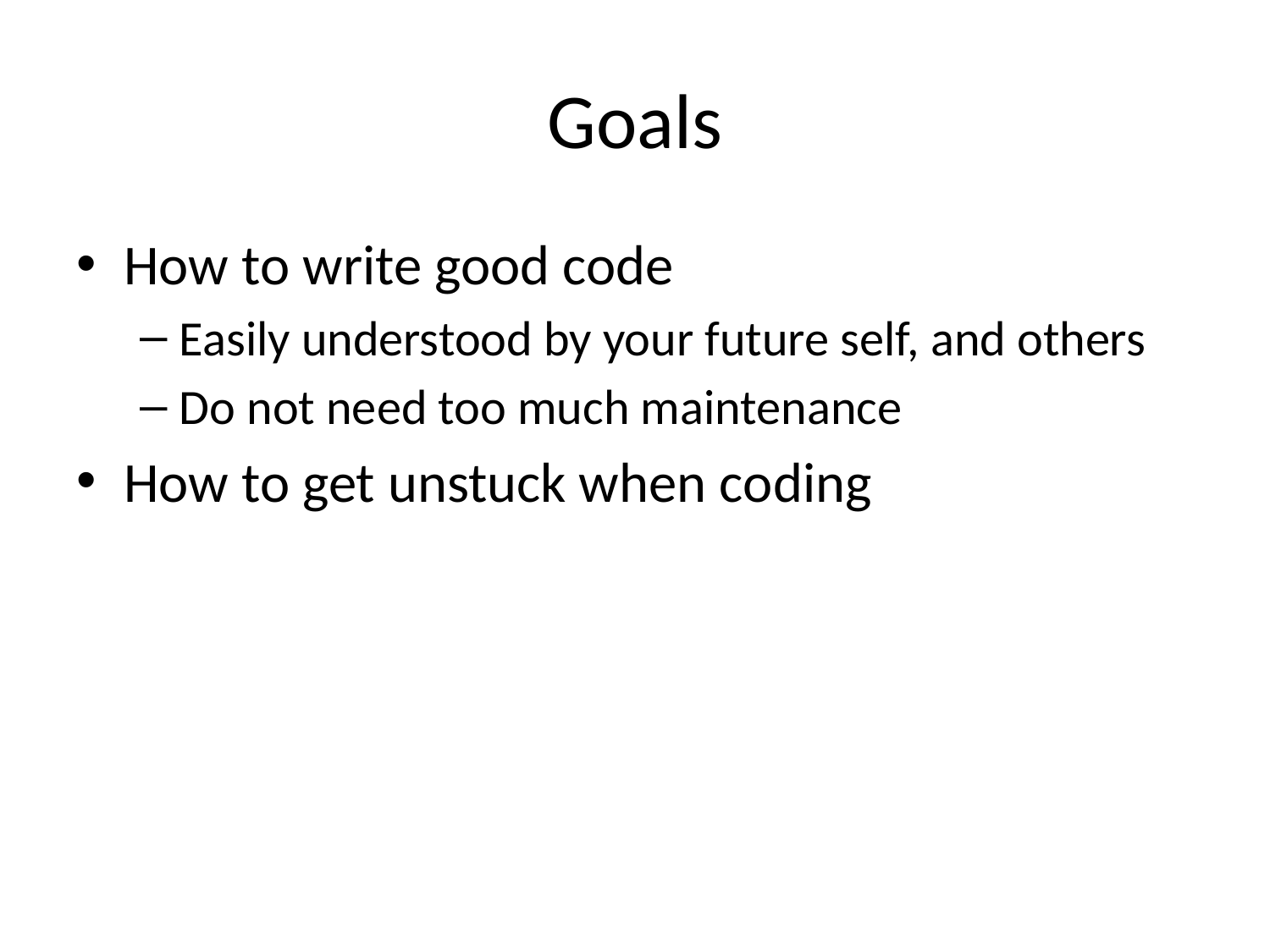

# Goals
How to write good code
Easily understood by your future self, and others
Do not need too much maintenance
How to get unstuck when coding